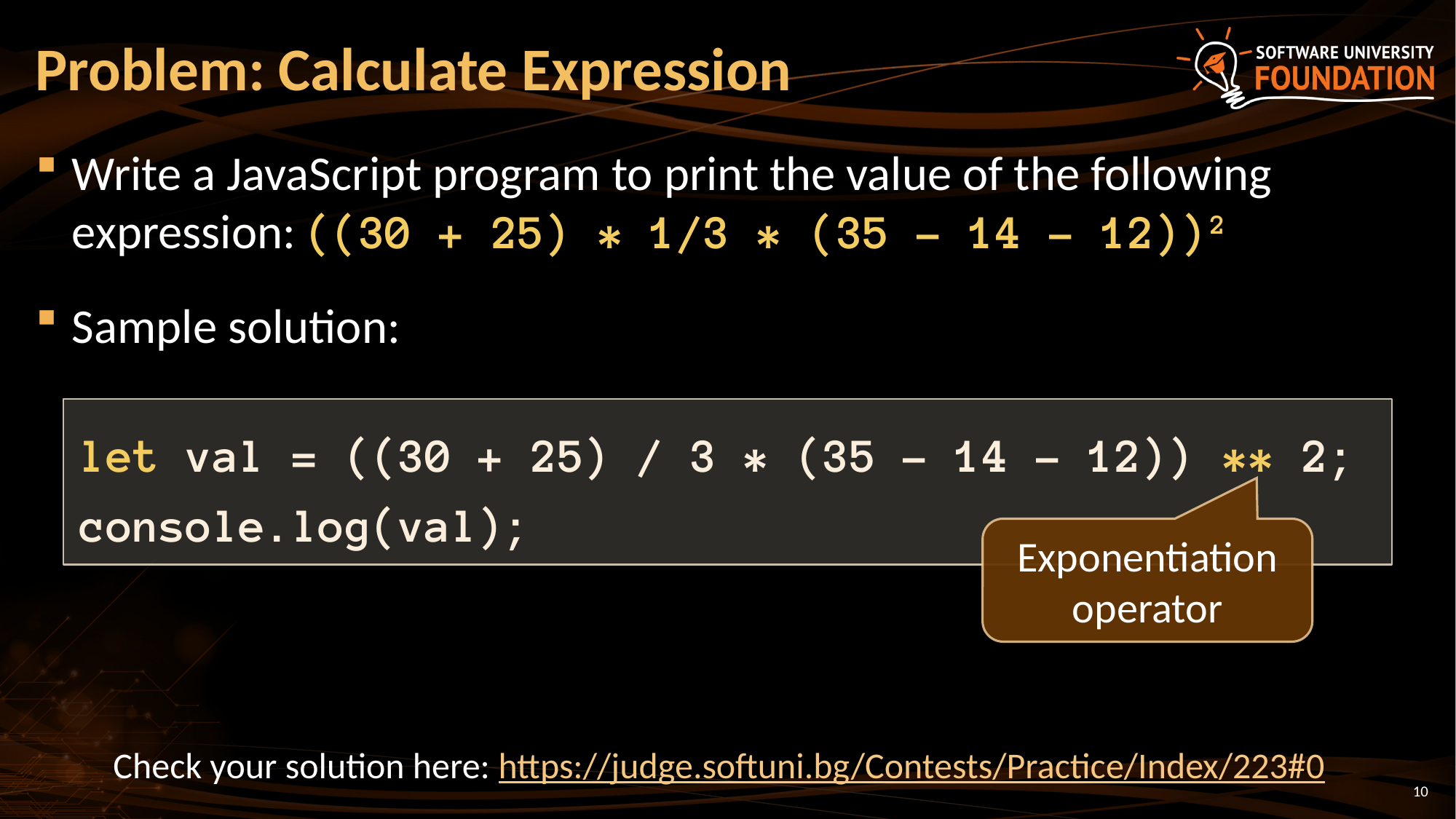

# Problem: Calculate Expression
Write a JavaScript program to print the value of the following expression: ((30 + 25) * 1/3 * (35 - 14 - 12))2
Sample solution:

let val = ((30 + 25) / 3 * (35 - 14 - 12)) ** 2;
console.log(val);
Exponentiation operator
Check your solution here: https://judge.softuni.bg/Contests/Practice/Index/223#0
10